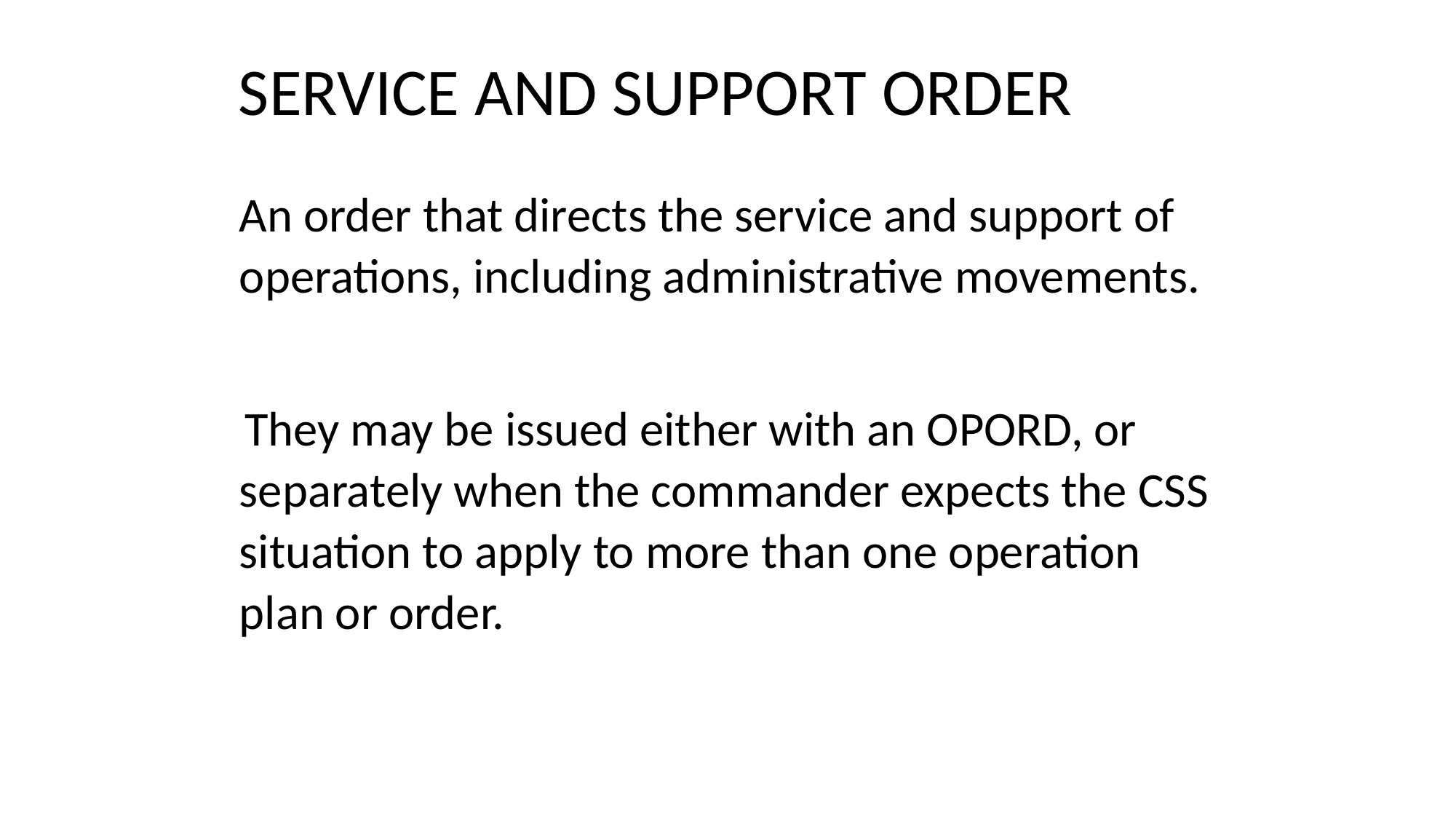

# SERVICE AND SUPPORT ORDER
	An order that directs the service and support of operations, including administrative movements.

   They may be issued either with an OPORD, or separately when the commander expects the CSS situation to apply to more than one operation plan or order.